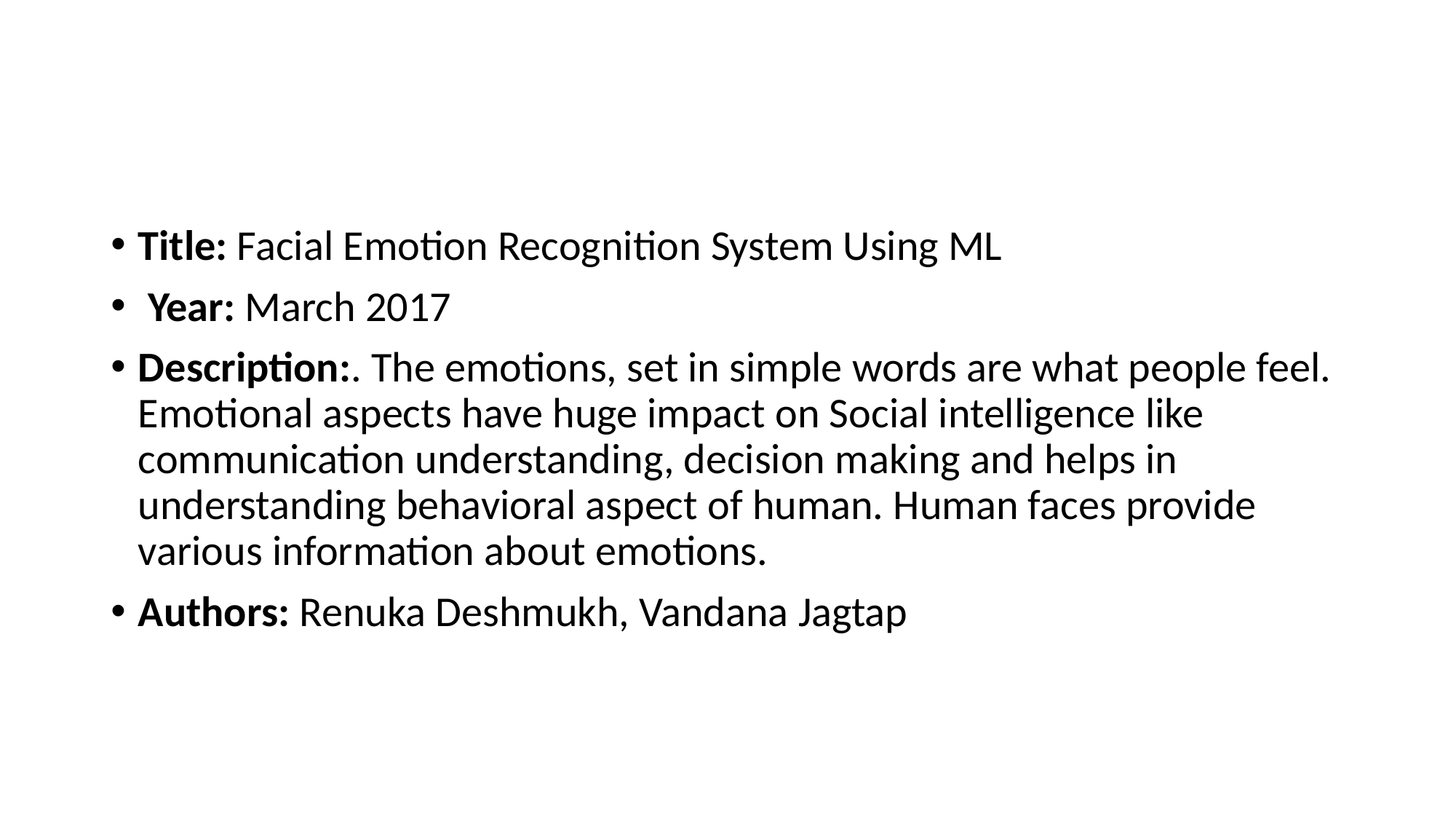

#
Title: Facial Emotion Recognition System Using ML
 Year: March 2017
Description:. The emotions, set in simple words are what people feel. Emotional aspects have huge impact on Social intelligence like communication understanding, decision making and helps in understanding behavioral aspect of human. Human faces provide various information about emotions.
Authors: Renuka Deshmukh, Vandana Jagtap